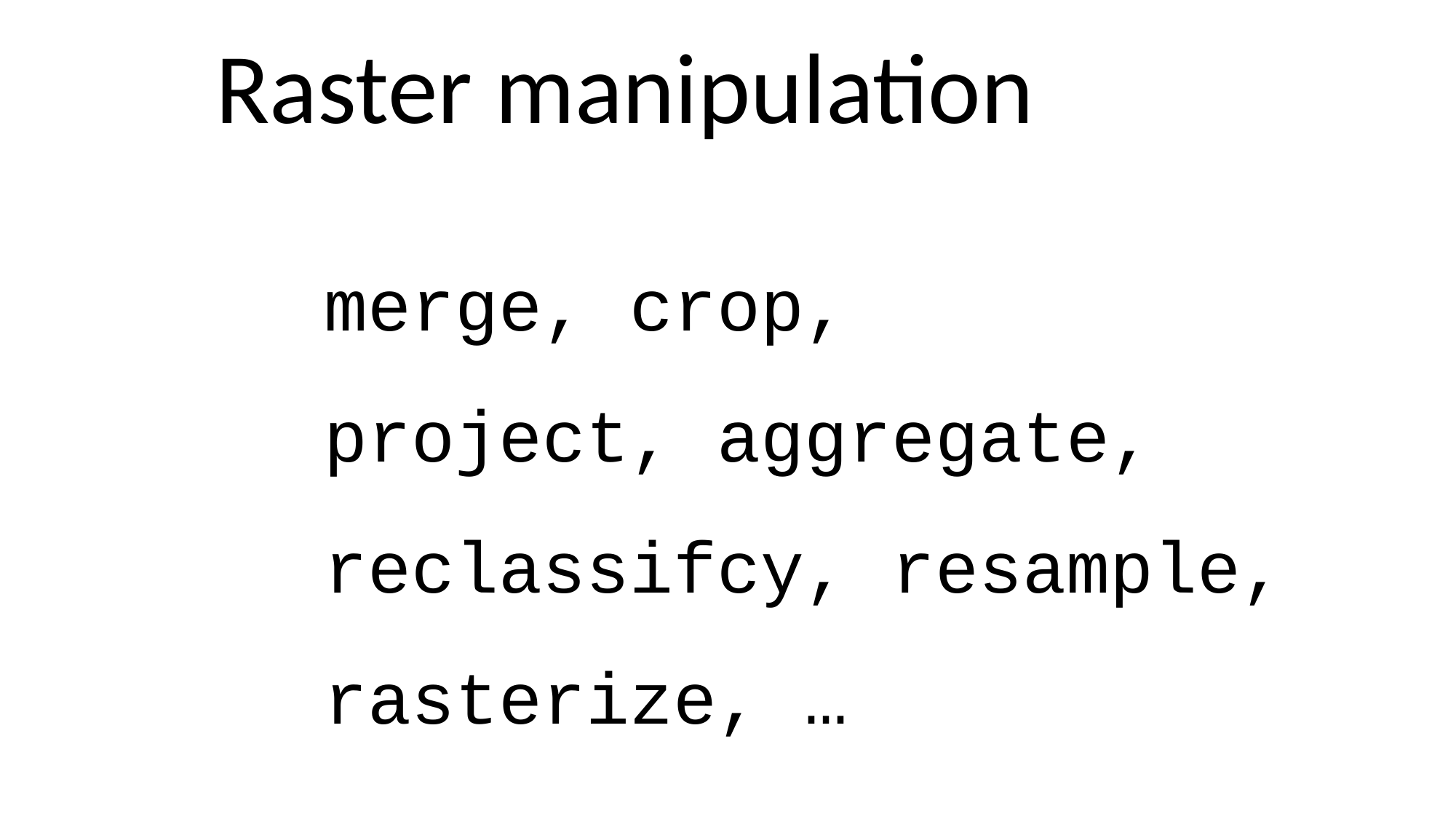

Raster manipulation
merge, crop,
project, aggregate,
reclassifcy, resample,
rasterize, …